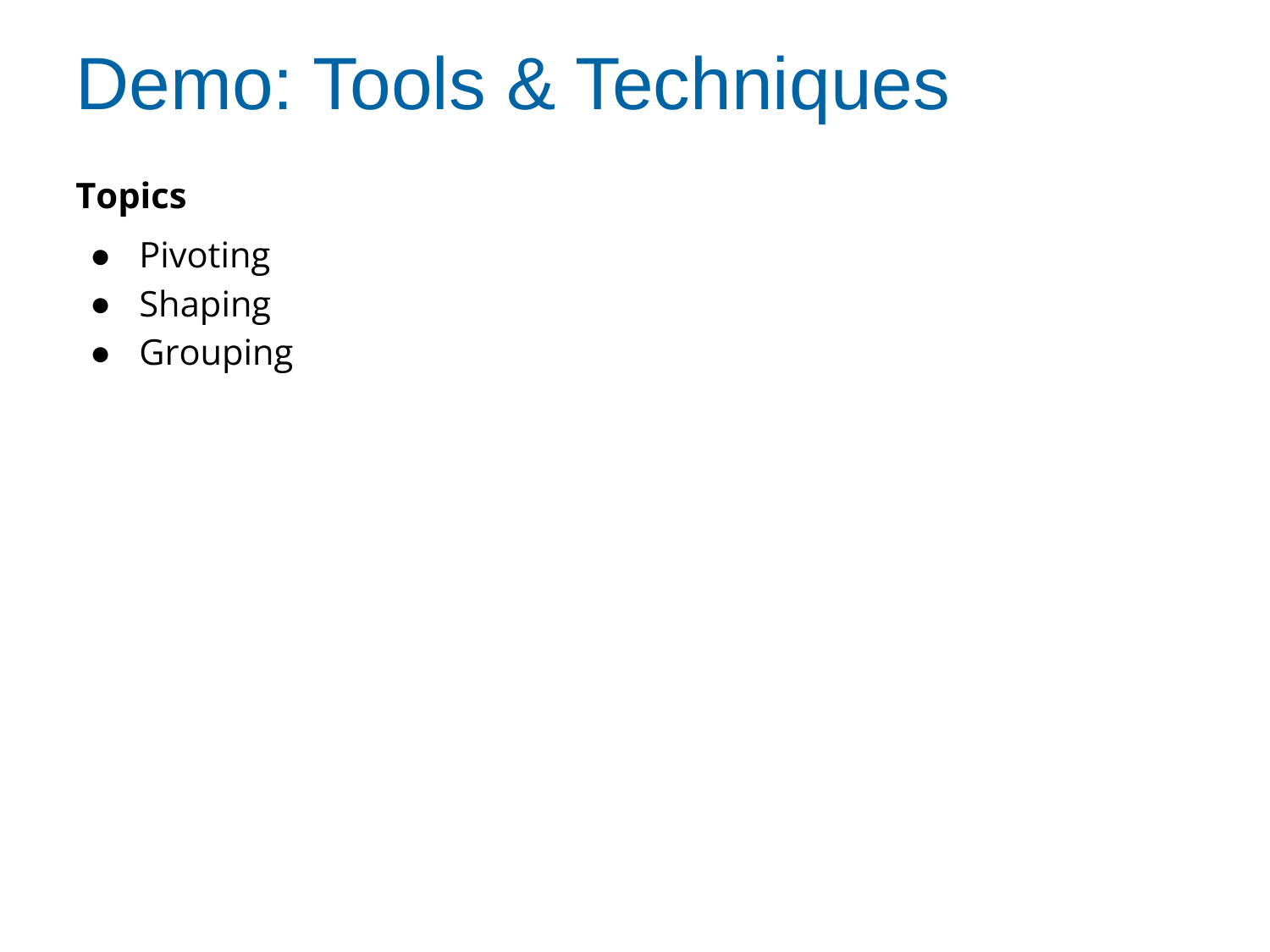

# Demo: Tools & Techniques
Topics
Pivoting
Shaping
Grouping